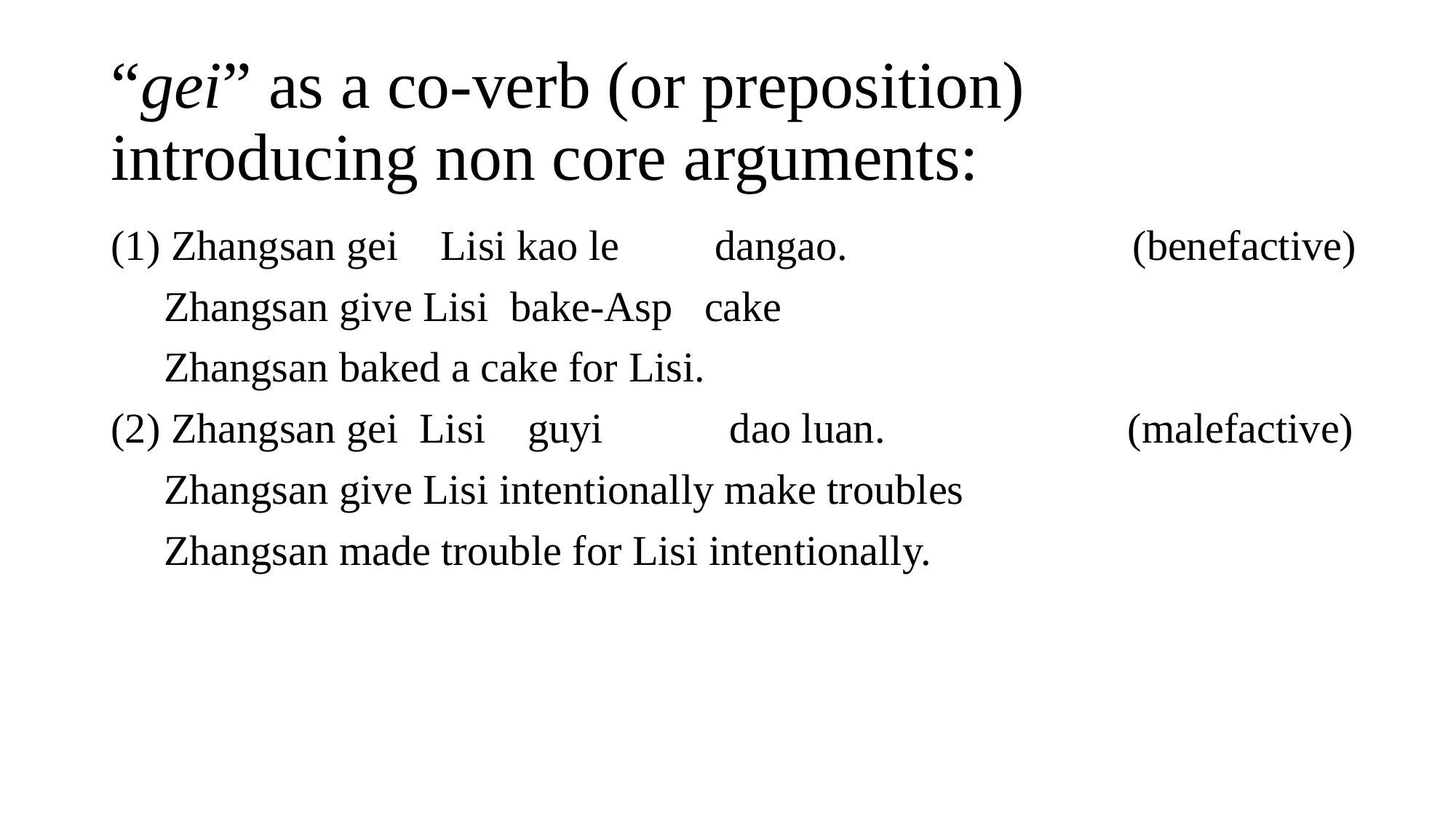

# “gei” as a co-verb (or preposition) introducing non core arguments:
(1) Zhangsan gei    Lisi kao le         dangao.                           (benefactive)
     Zhangsan give Lisi  bake-Asp   cake
     Zhangsan baked a cake for Lisi.
(2) Zhangsan gei  Lisi    guyi            dao luan.                       (malefactive)
     Zhangsan give Lisi intentionally make troubles
     Zhangsan made trouble for Lisi intentionally.